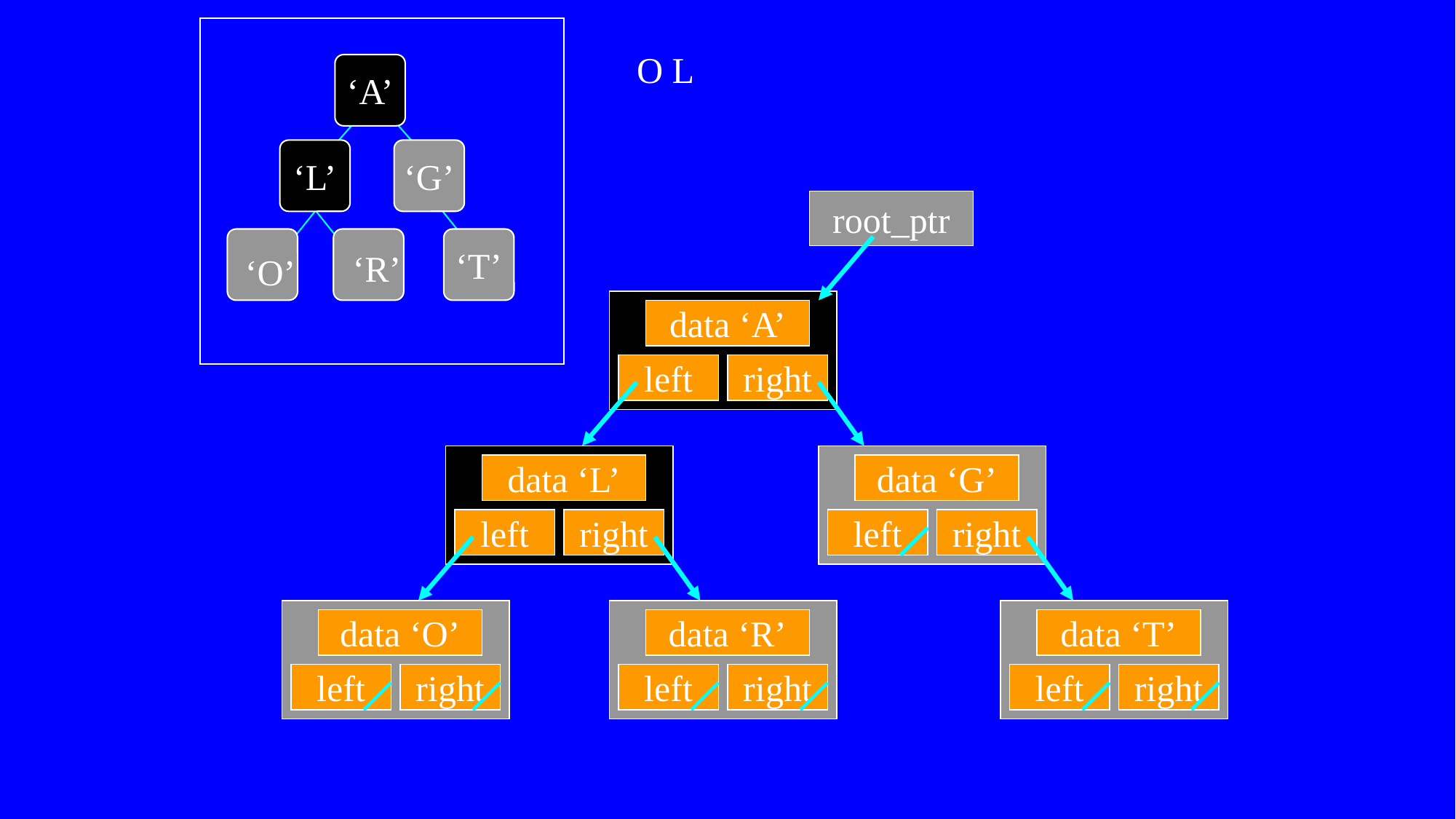

O L
‘A’

‘L’
‘G’
root_ptr

‘T’

‘R’
‘O’

data ‘A’
left
right

data ‘L’
data ‘G’
left
right
left
right

data ‘O’
data ‘R’
data ‘T’
left
right
left
right
left
right